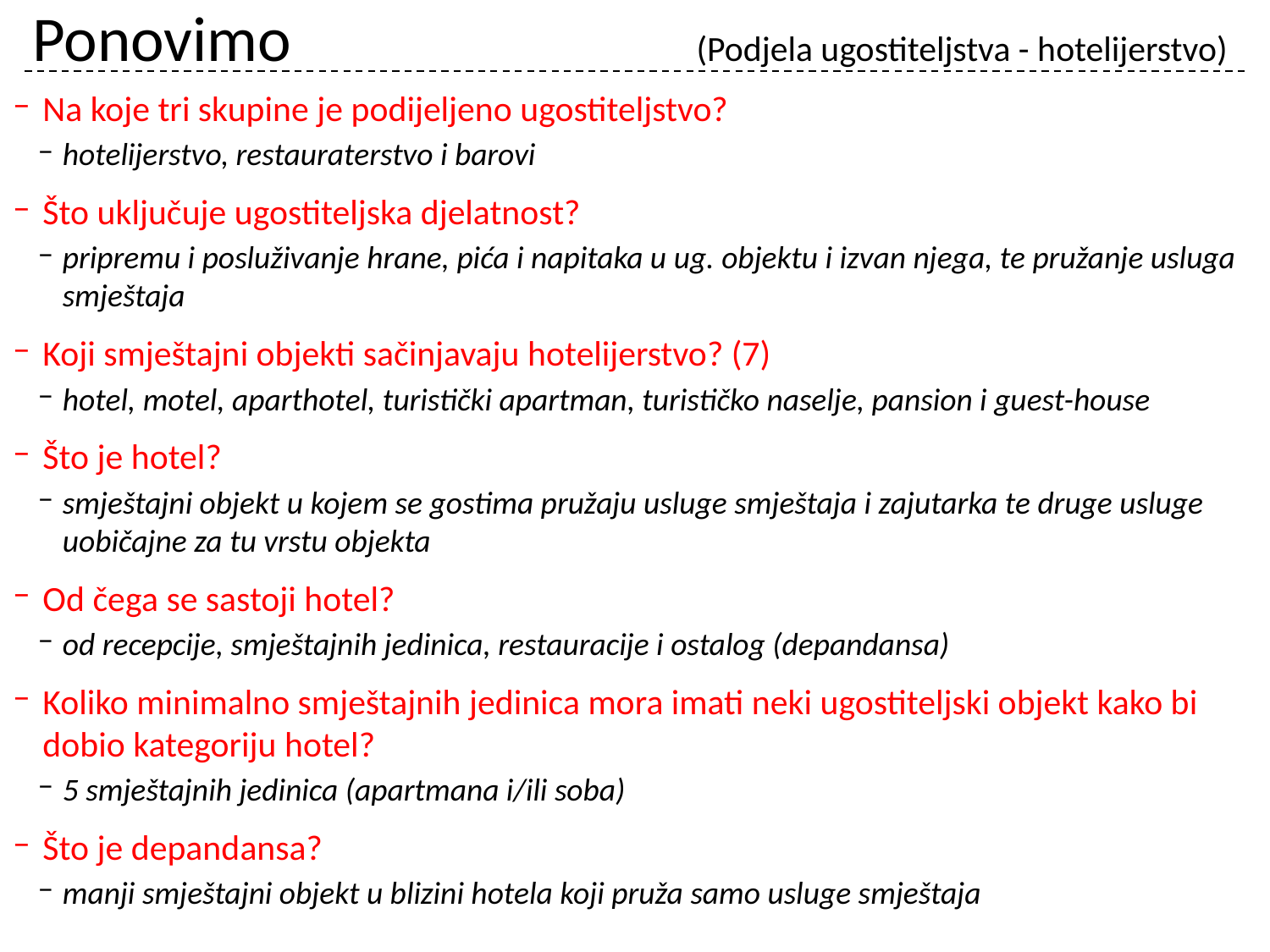

# Ponovimo 		   	  (Podjela ugostiteljstva - hotelijerstvo)
Na koje tri skupine je podijeljeno ugostiteljstvo?
hotelijerstvo, restauraterstvo i barovi
Što uključuje ugostiteljska djelatnost?
pripremu i posluživanje hrane, pića i napitaka u ug. objektu i izvan njega, te pružanje usluga smještaja
Koji smještajni objekti sačinjavaju hotelijerstvo? (7)
hotel, motel, aparthotel, turistički apartman, turističko naselje, pansion i guest-house
Što je hotel?
smještajni objekt u kojem se gostima pružaju usluge smještaja i zajutarka te druge usluge uobičajne za tu vrstu objekta
Od čega se sastoji hotel?
od recepcije, smještajnih jedinica, restauracije i ostalog (depandansa)
Koliko minimalno smještajnih jedinica mora imati neki ugostiteljski objekt kako bi dobio kategoriju hotel?
5 smještajnih jedinica (apartmana i/ili soba)
Što je depandansa?
manji smještajni objekt u blizini hotela koji pruža samo usluge smještaja